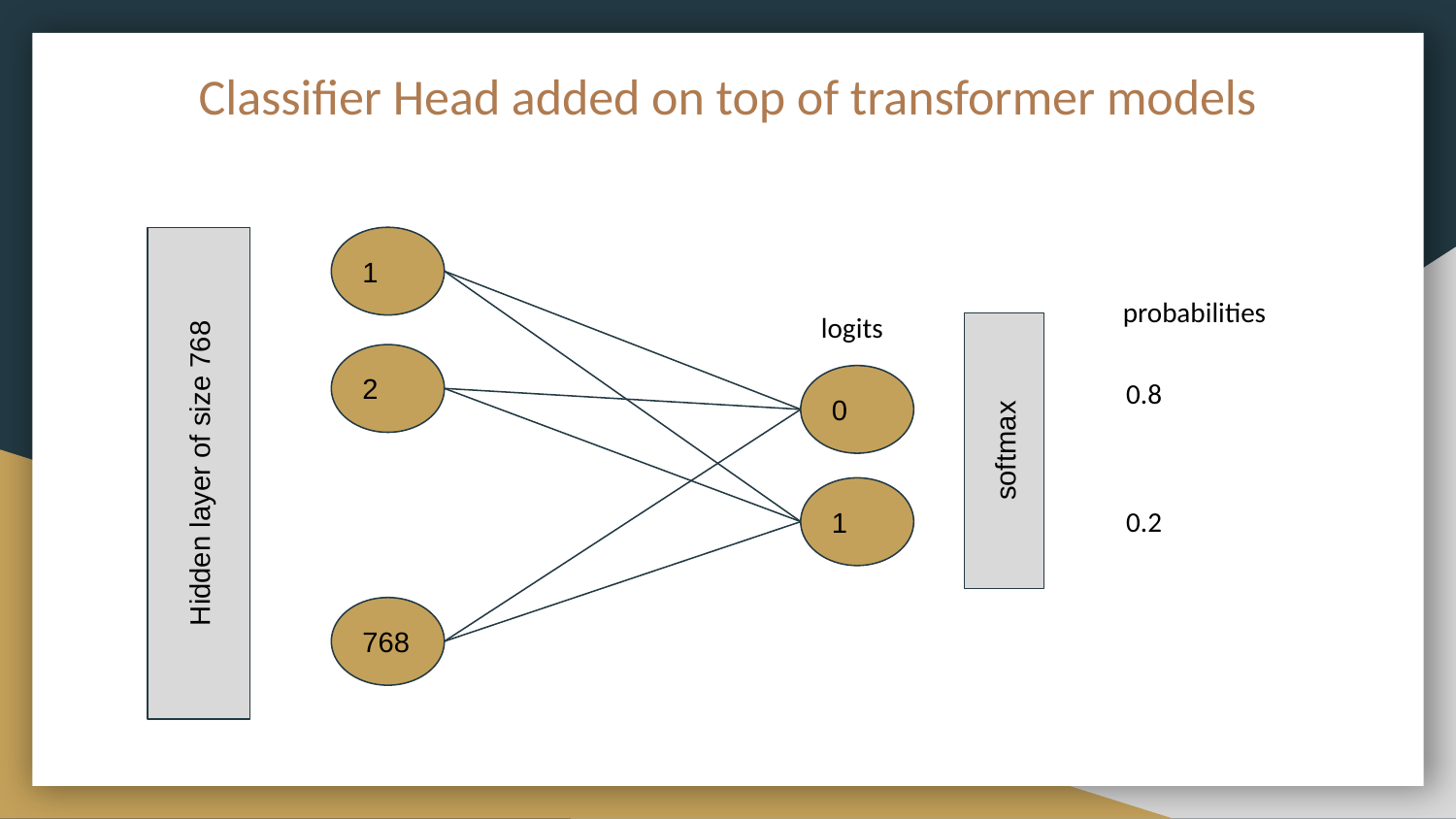

# Classifier Head added on top of transformer models

1
probabilities
logits
2
0.8
0
softmax
Hidden layer of size 768
1
0.2
768